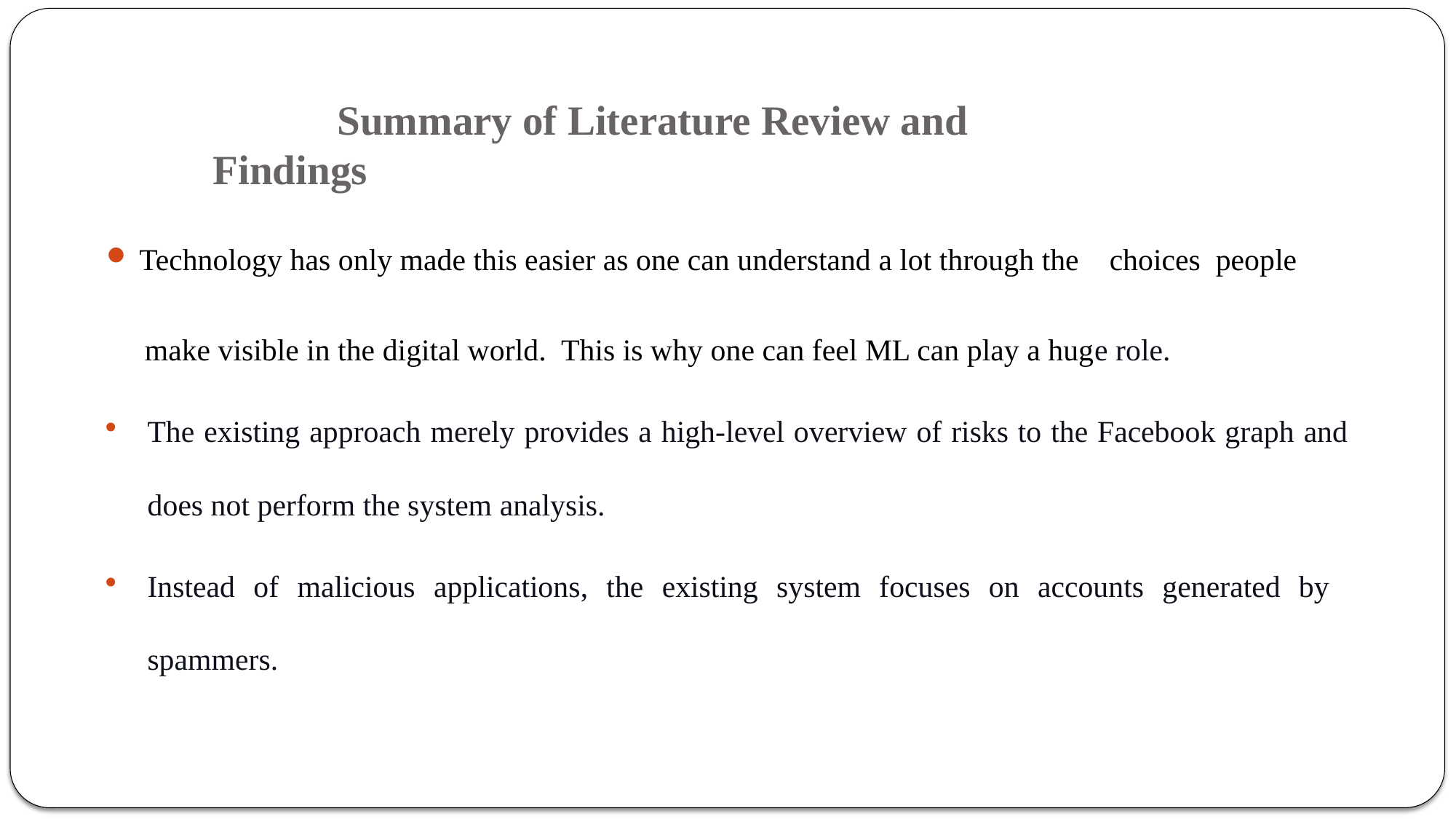

# Summary of Literature Review and Findings
Technology has only made this easier as one can understand a lot through the    choices  people

     make visible in the digital world.  This is why one can feel ML can play a huge role.
The existing approach merely provides a high-level overview of risks to the Facebook graph and does not perform the system analysis.
Instead of malicious applications, the existing system focuses on accounts generated by  spammers.